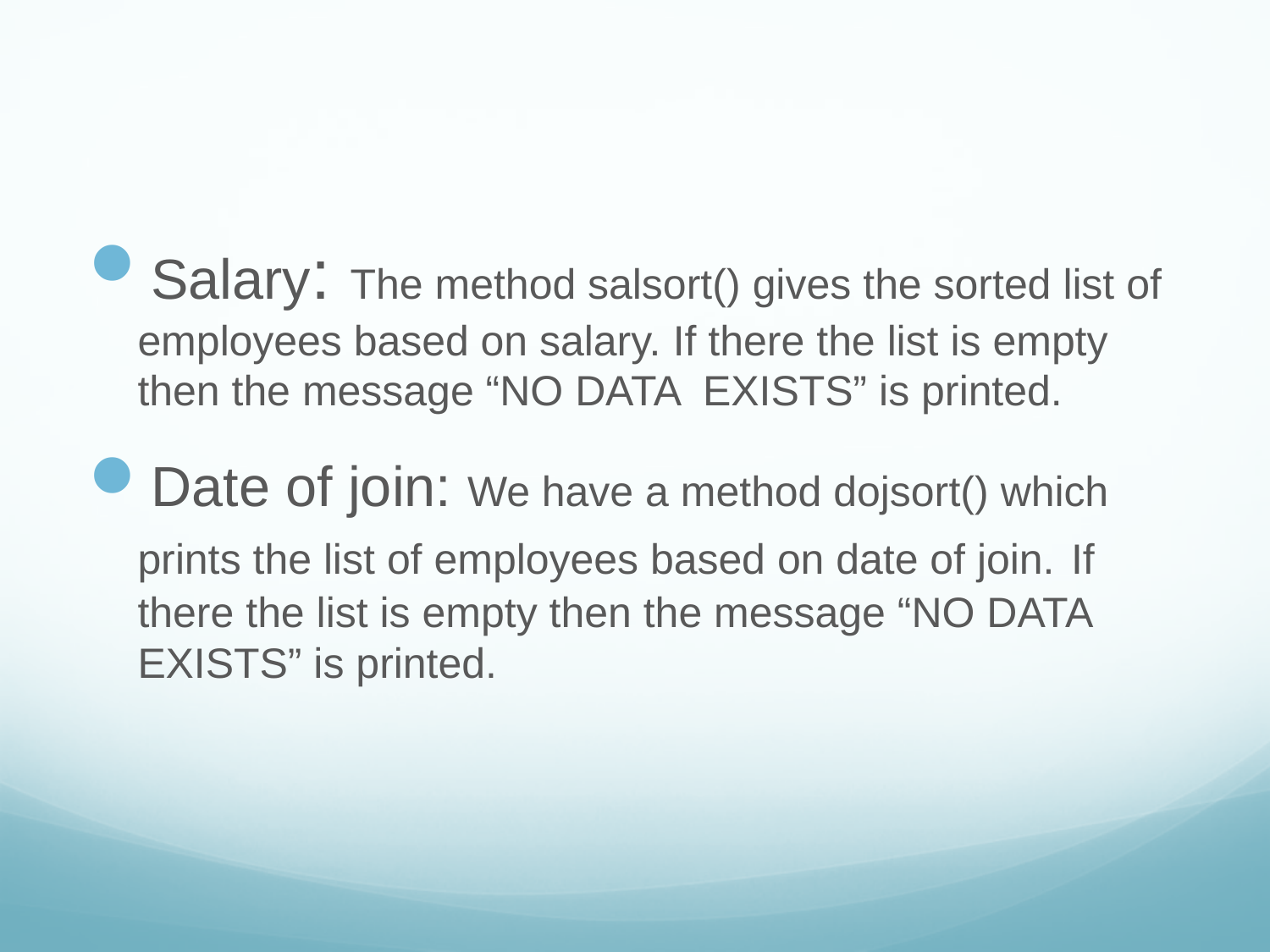

Salary: The method salsort() gives the sorted list of employees based on salary. If there the list is empty then the message “NO DATA  EXISTS” is printed.
Date of join: We have a method dojsort() which prints the list of employees based on date of join. If there the list is empty then the message “NO DATA  EXISTS” is printed.